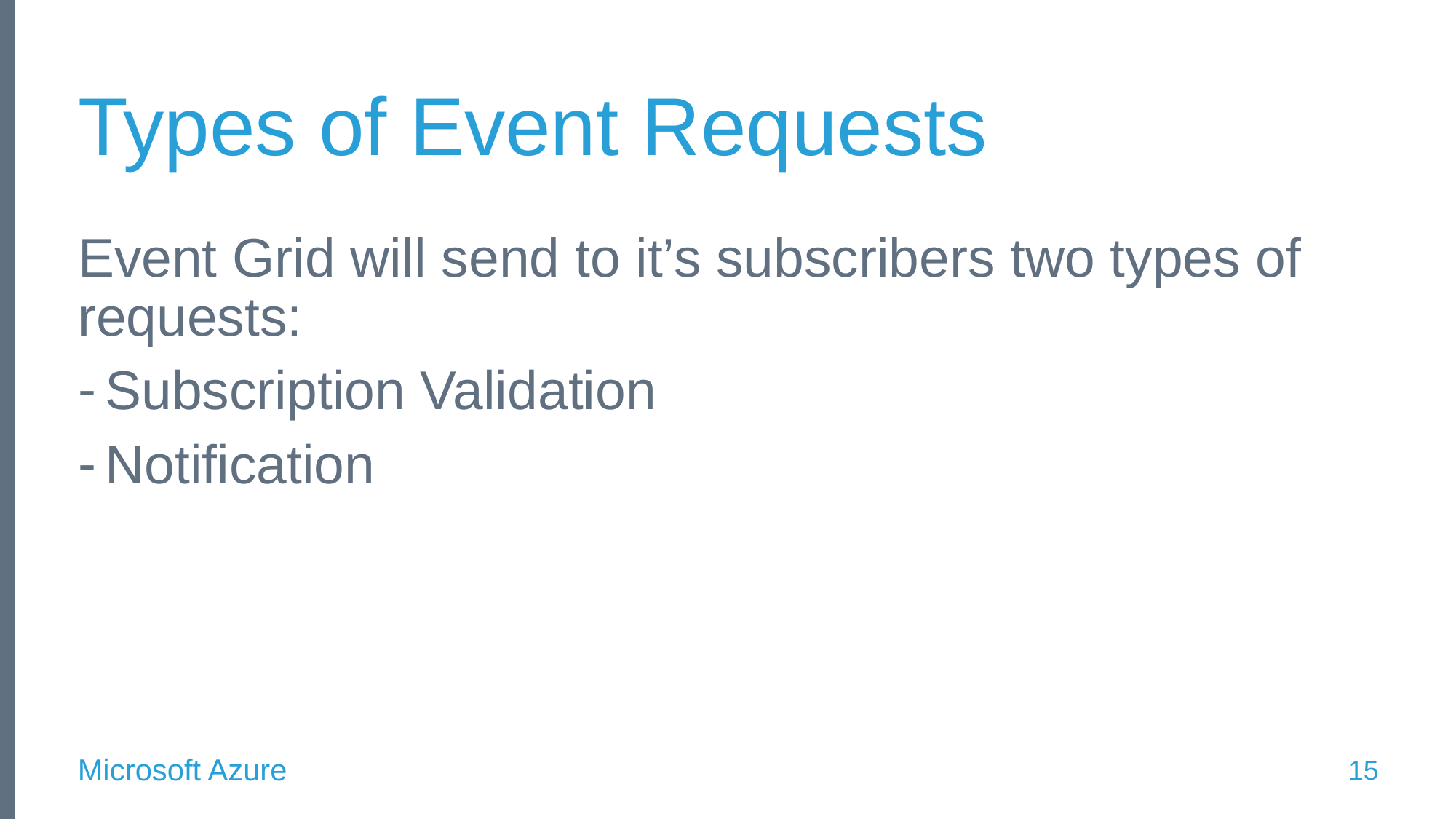

# Types of Event Requests
Event Grid will send to it’s subscribers two types of requests:
Subscription Validation
Notification
15